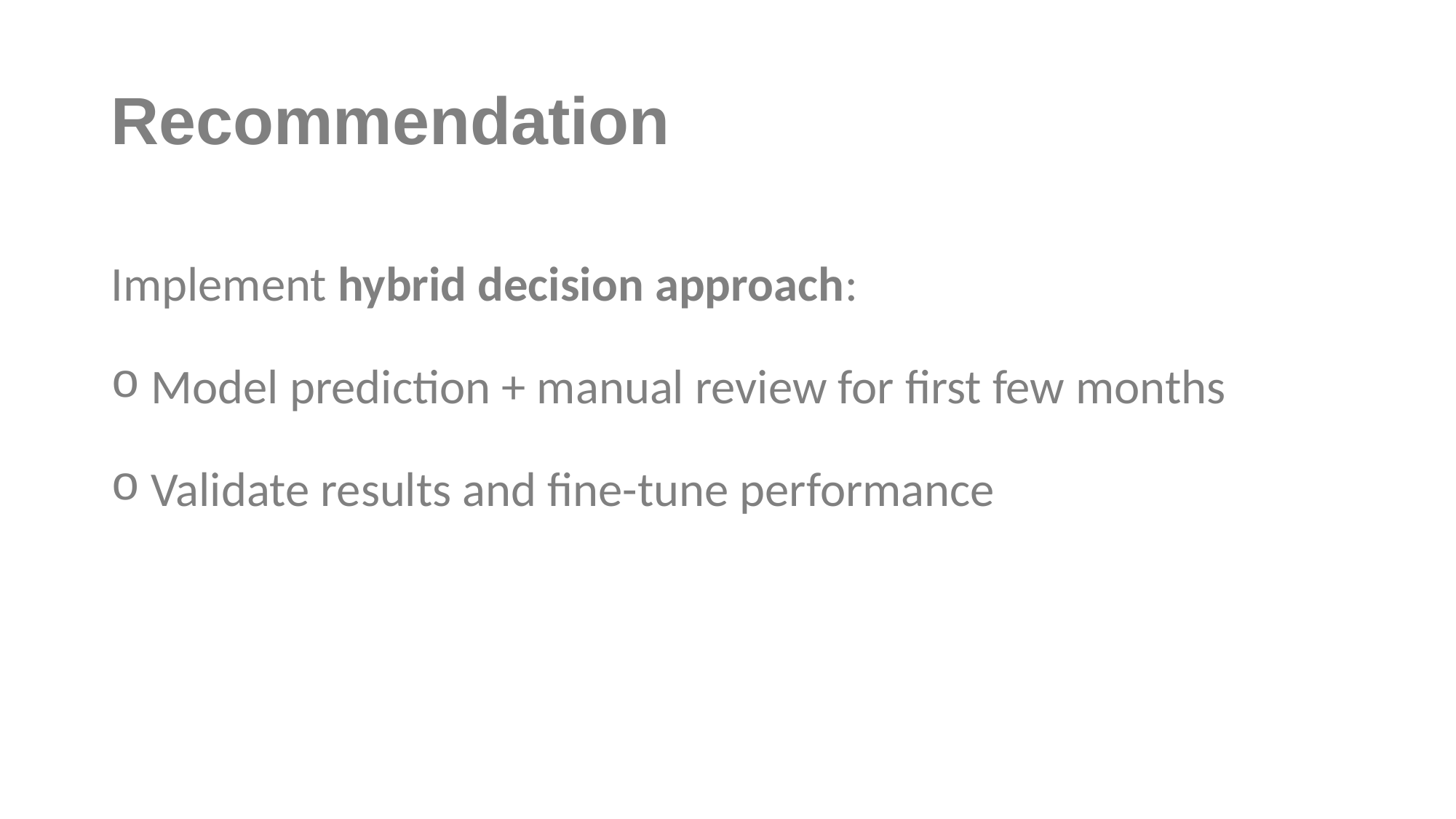

# Recommendation
Implement hybrid decision approach:
 Model prediction + manual review for first few months
 Validate results and fine-tune performance